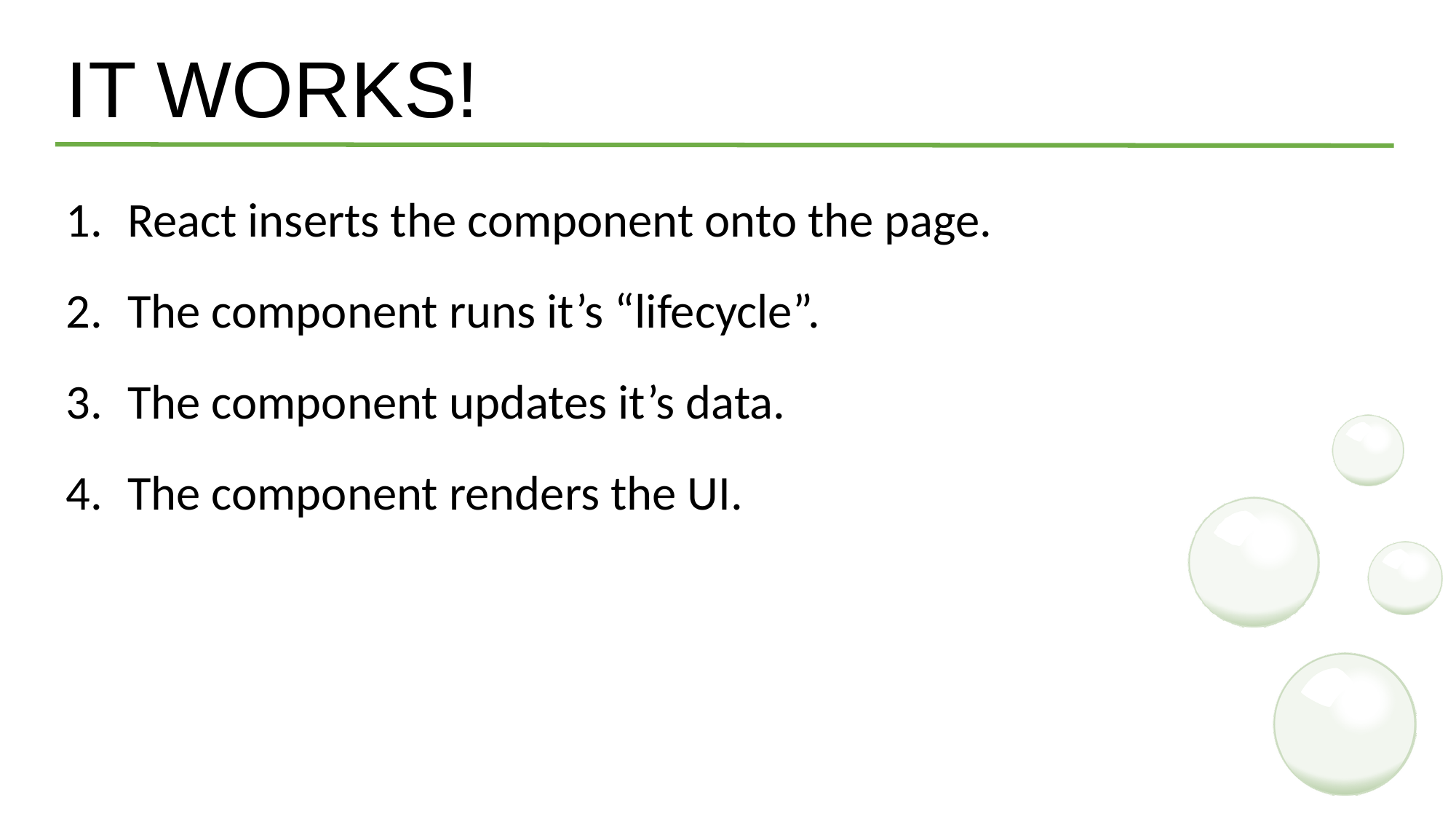

# IT WORKS!
React inserts the component onto the page.
The component runs it’s “lifecycle”.
The component updates it’s data.
The component renders the UI.